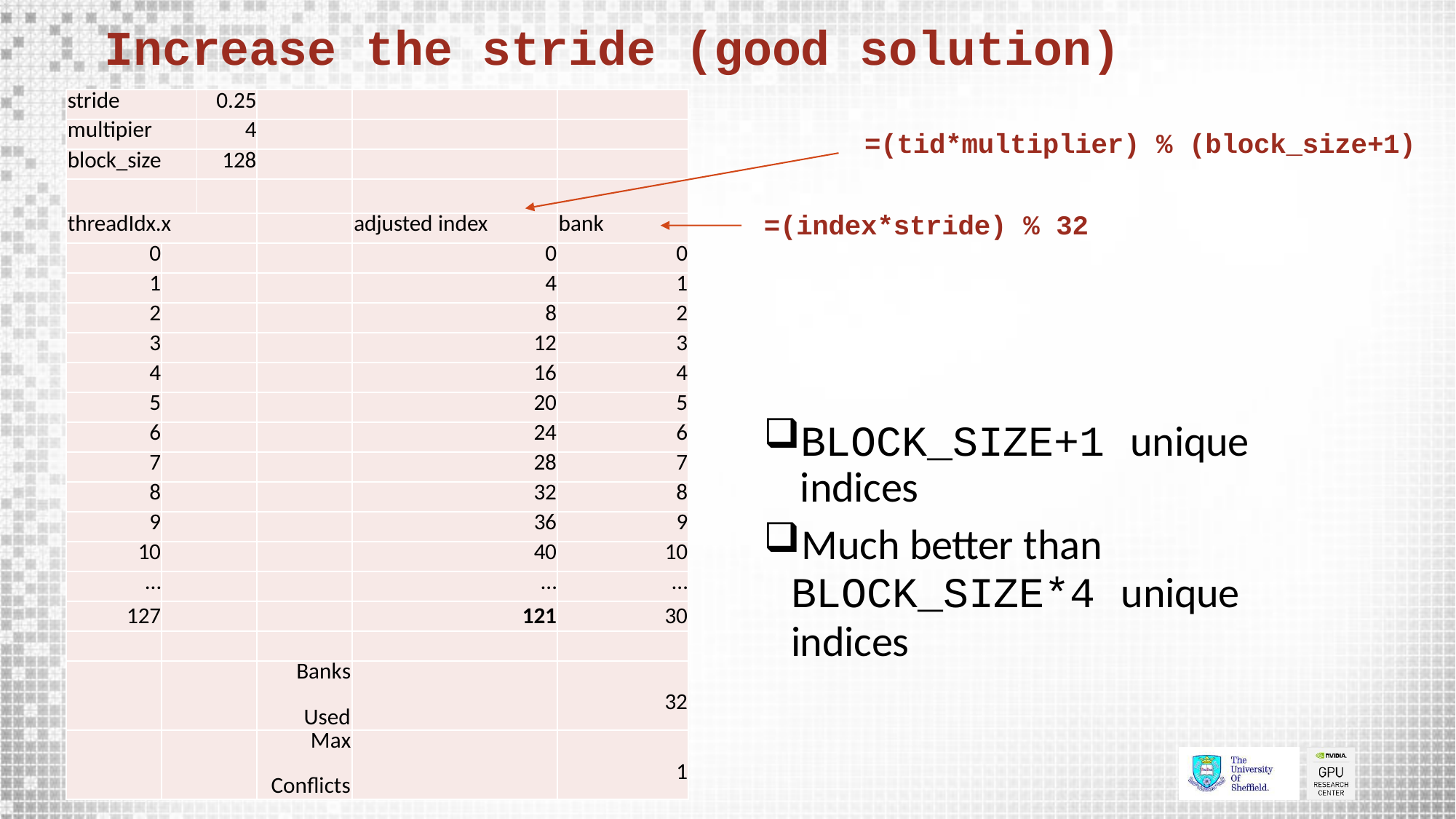

# Increase the stride (good solution)
| stride |  | 0.25 |  |  |  |
| --- | --- | --- | --- | --- | --- |
| multipier |  | 4 |  |  |  |
| block\_size |  | 128 |  |  |  |
|  |  |  |  |  |  |
| threadIdx.x |  |  |  | adjusted index | bank |
| 0 |  |  |  | 0 | 0 |
| 1 |  |  |  | 4 | 1 |
| 2 |  |  |  | 8 | 2 |
| 3 |  |  |  | 12 | 3 |
| 4 |  |  |  | 16 | 4 |
| 5 |  |  |  | 20 | 5 |
| 6 |  |  |  | 24 | 6 |
| 7 |  |  |  | 28 | 7 |
| 8 |  |  |  | 32 | 8 |
| 9 |  |  |  | 36 | 9 |
| 10 |  |  |  | 40 | 10 |
| … |  |  |  | … | … |
| 127 |  |  |  | 121 | 30 |
|  |  |  |  |  |  |
|  |  |  | Banks Used |  | 32 |
|  |  |  | Max Conflicts |  | 1 |
=(tid*multiplier) % (block_size+1)

=(index*stride) % 32

BLOCK_SIZE+1 unique  indices
Much better than
BLOCK_SIZE*4 unique indices